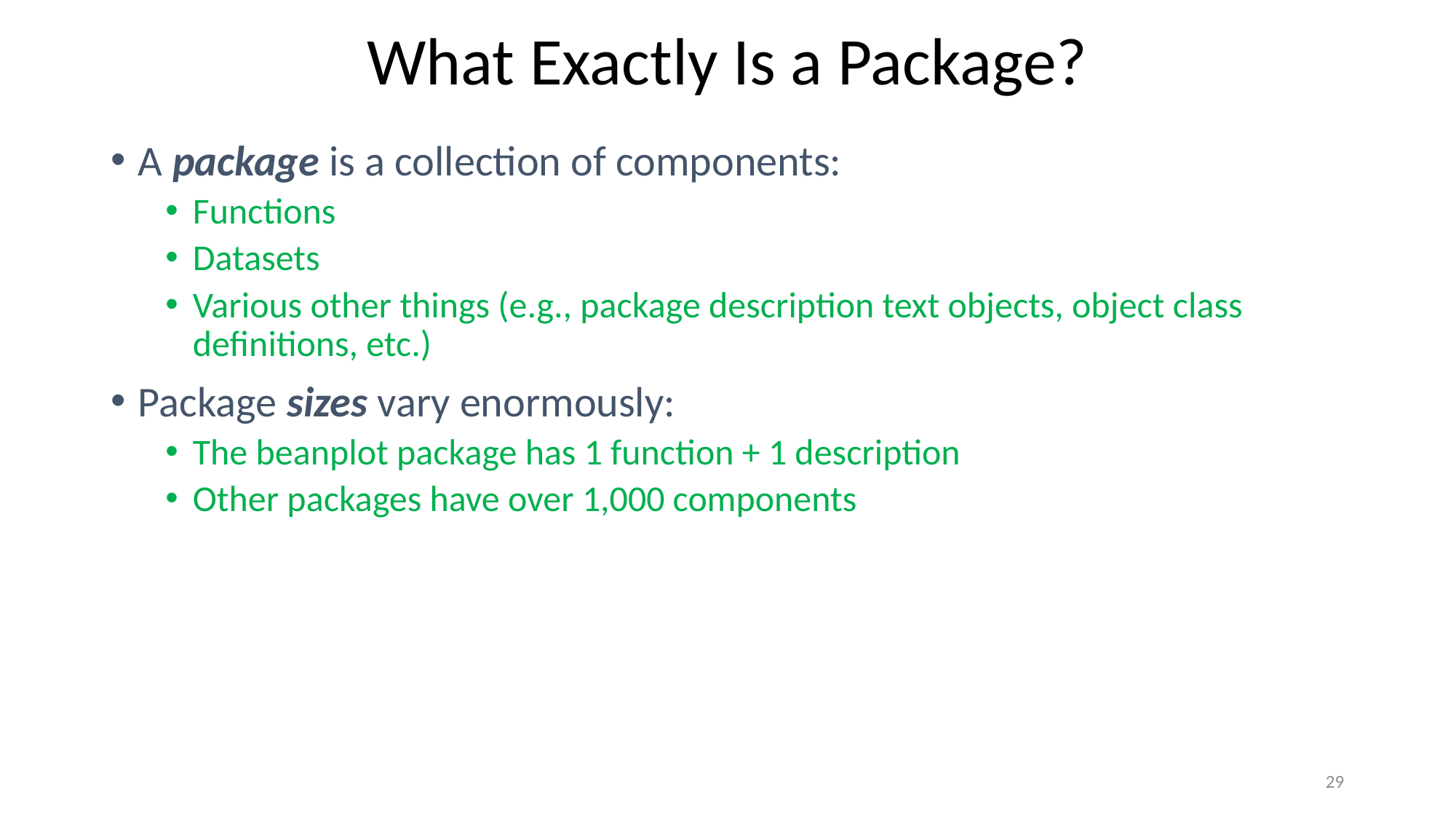

# What Exactly Is a Package?
A package is a collection of components:
Functions
Datasets
Various other things (e.g., package description text objects, object class definitions, etc.)
Package sizes vary enormously:
The beanplot package has 1 function + 1 description
Other packages have over 1,000 components

29